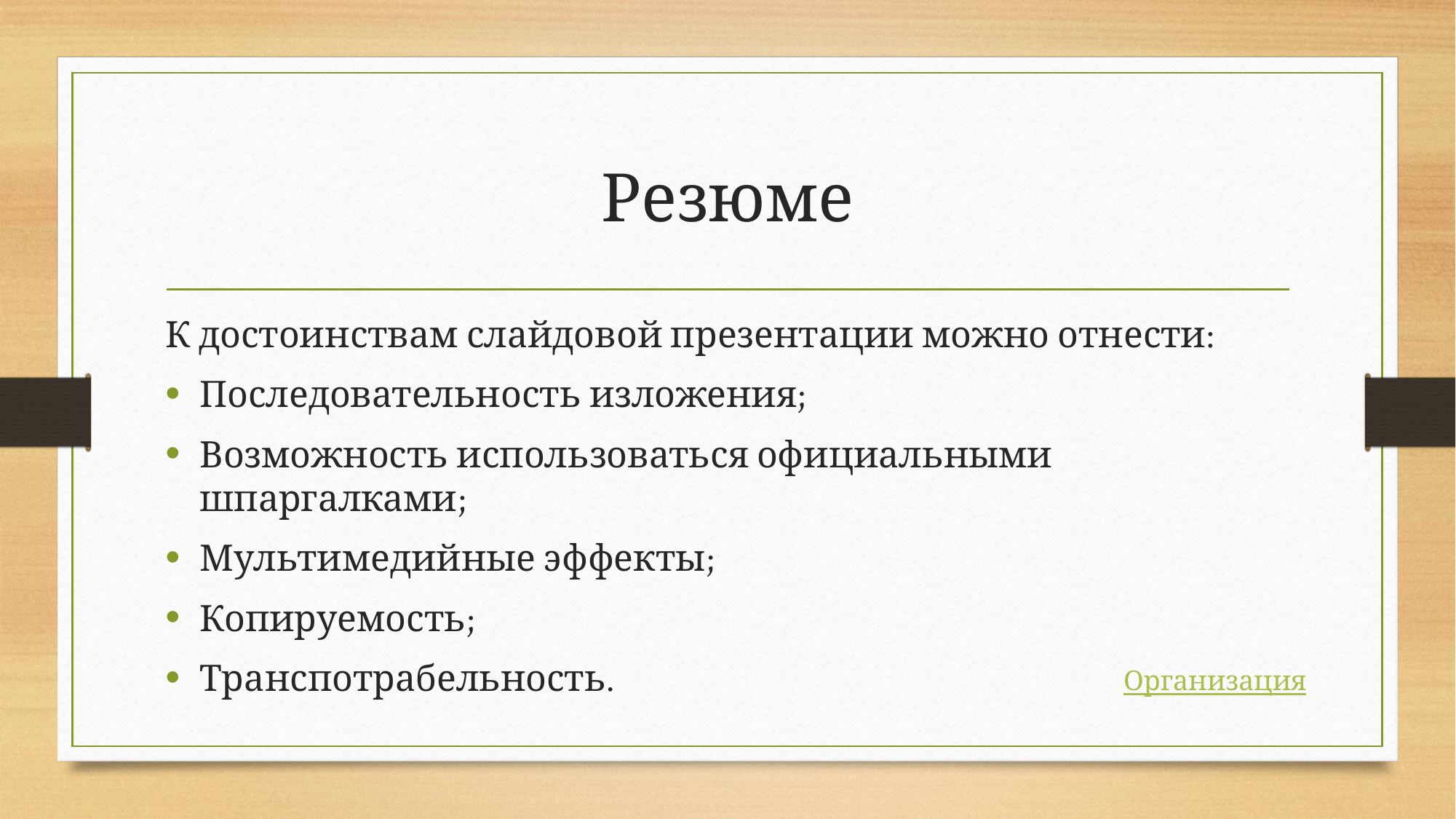

# Резюме
К достоинствам слайдовой презентации можно отнести:
Последовательность изложения;
Возможность использоваться официальными шпаргалками;
Мультимедийные эффекты;
Копируемость;
Транспотрабельность.
Организация